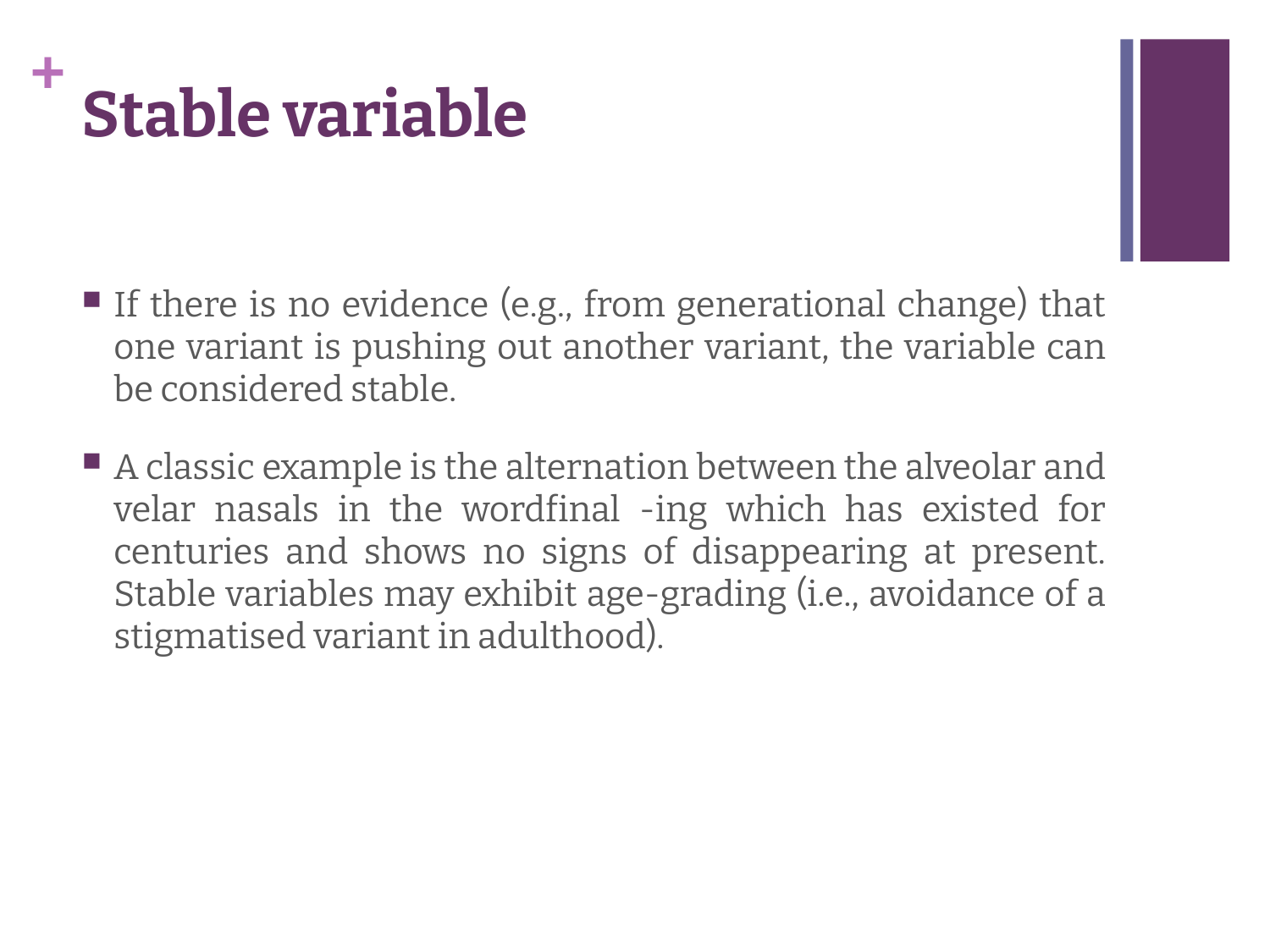

# Stable variable
If there is no evidence (e.g., from generational change) that one variant is pushing out another variant, the variable can be considered stable.
A classic example is the alternation between the alveolar and velar nasals in the wordfinal -ing which has existed for centuries and shows no signs of disappearing at present. Stable variables may exhibit age-grading (i.e., avoidance of a stigmatised variant in adulthood).